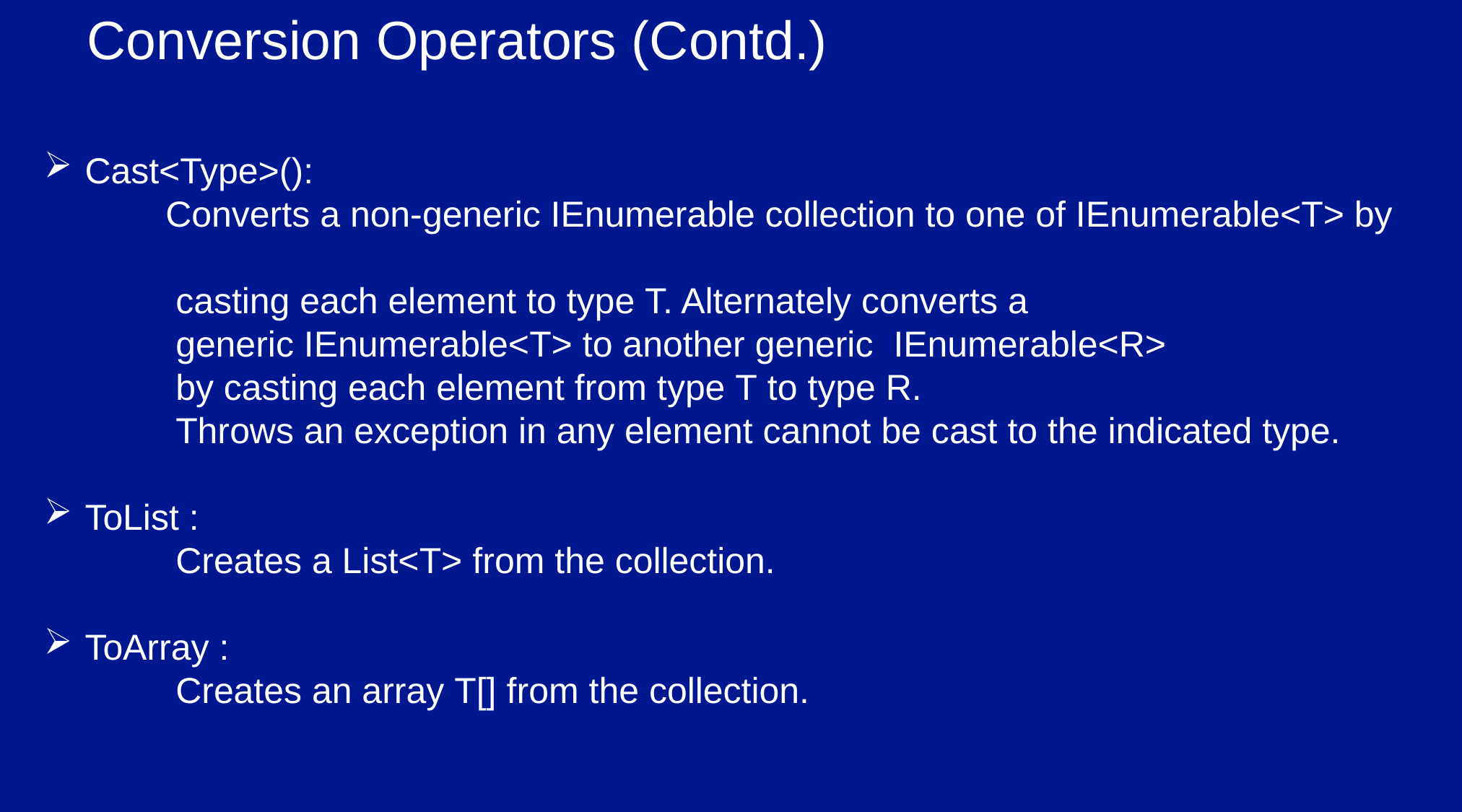

Conversion Operators (Contd.)

Cast<Type>():
            Converts a non-generic IEnumerable collection to one of IEnumerable<T> by
             casting each element to type T. Alternately converts a
             generic IEnumerable<T> to another generic  IEnumerable<R>
             by casting each element from type T to type R.
             Throws an exception in any element cannot be cast to the indicated type.

ToList :
             Creates a List<T> from the collection.

ToArray :
             Creates an array T[] from the collection.